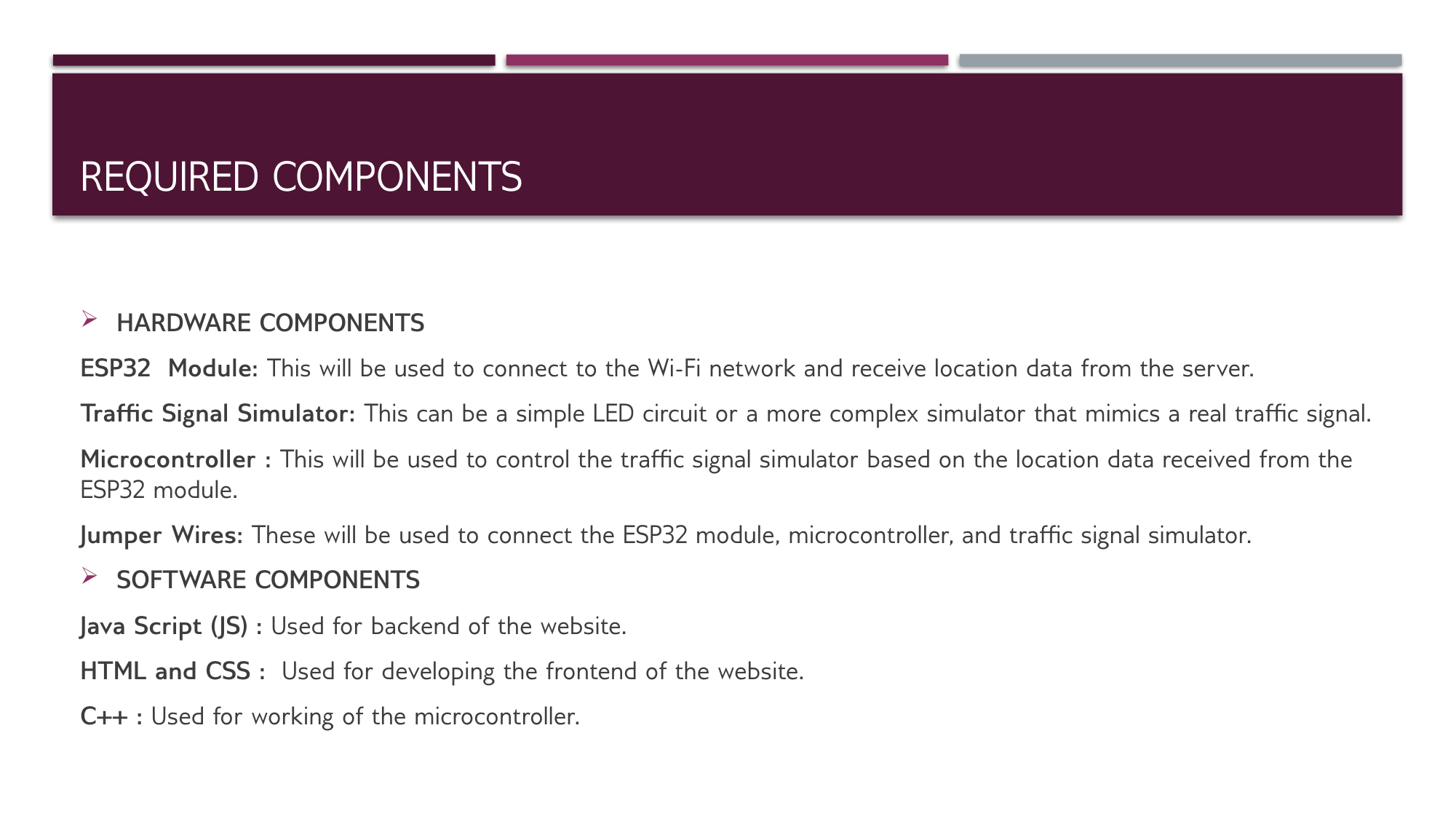

# Required Components
HARDWARE COMPONENTS
ESP32  Module: This will be used to connect to the Wi-Fi network and receive location data from the server.
Traffic Signal Simulator: This can be a simple LED circuit or a more complex simulator that mimics a real traffic signal.
Microcontroller : This will be used to control the traffic signal simulator based on the location data received from the ESP32 module.
Jumper Wires: These will be used to connect the ESP32 module, microcontroller, and traffic signal simulator.
SOFTWARE COMPONENTS
Java Script (JS) : Used for backend of the website.
HTML and CSS :  Used for developing the frontend of the website.
C++ : Used for working of the microcontroller.